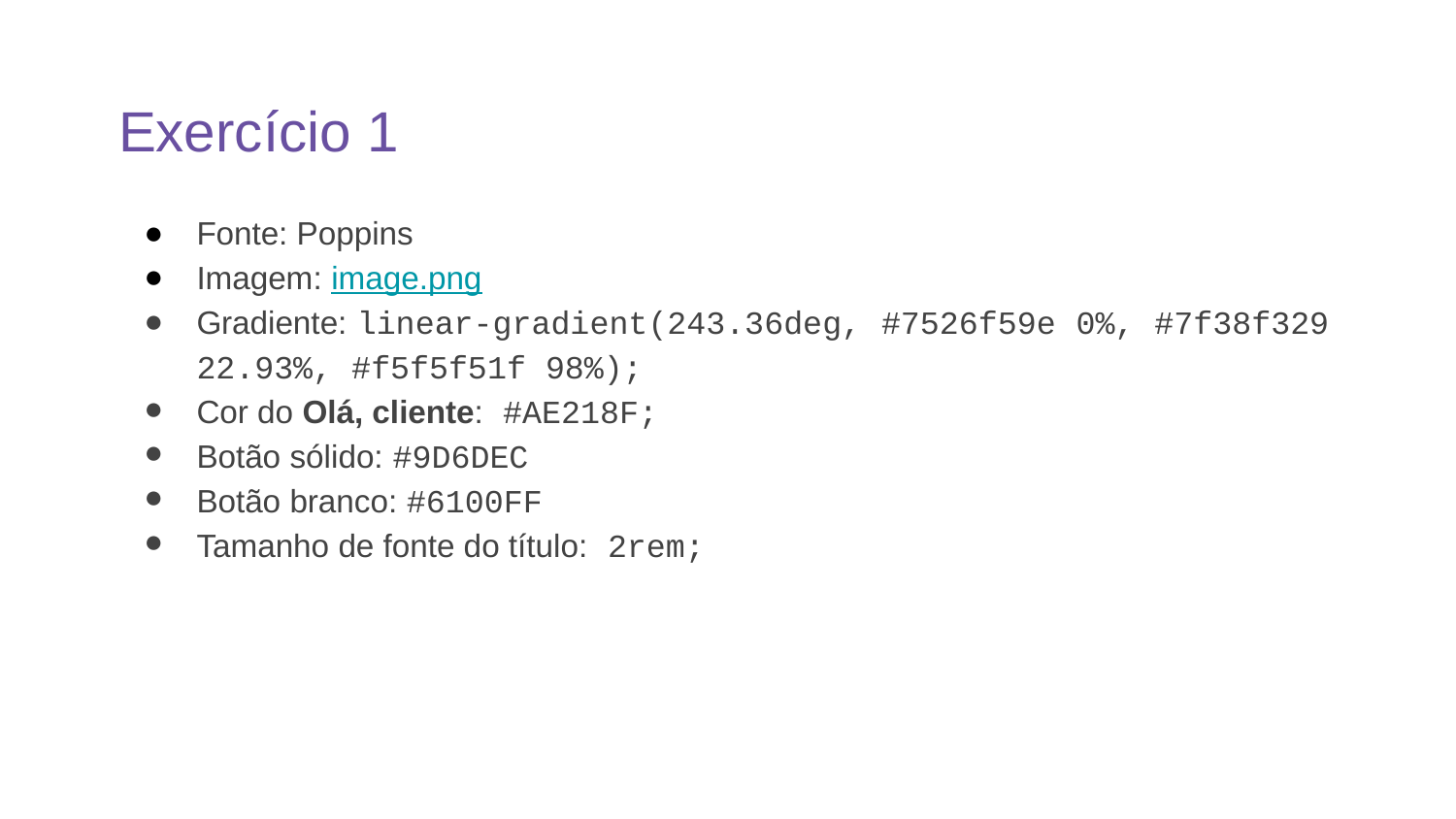

Exercício 1
Fonte: Poppins
Imagem: image.png
Gradiente: linear-gradient(243.36deg, #7526f59e 0%, #7f38f329 22.93%, #f5f5f51f 98%);
Cor do Olá, cliente: #AE218F;
Botão sólido: #9D6DEC
Botão branco: #6100FF
Tamanho de fonte do título: 2rem;